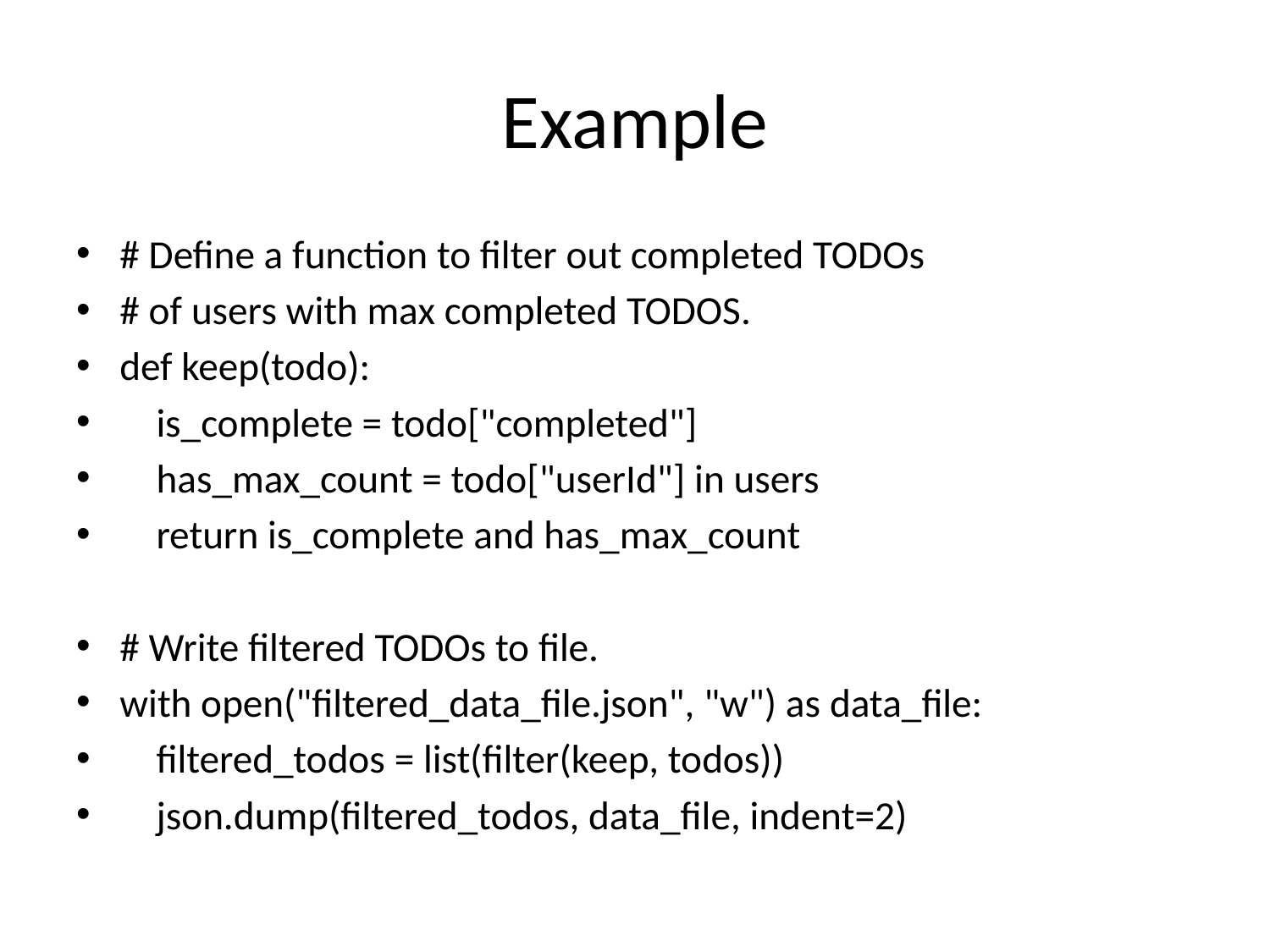

# Example
# Define a function to filter out completed TODOs
# of users with max completed TODOS.
def keep(todo):
    is_complete = todo["completed"]
    has_max_count = todo["userId"] in users
    return is_complete and has_max_count

# Write filtered TODOs to file.
with open("filtered_data_file.json", "w") as data_file:
    filtered_todos = list(filter(keep, todos))
    json.dump(filtered_todos, data_file, indent=2)